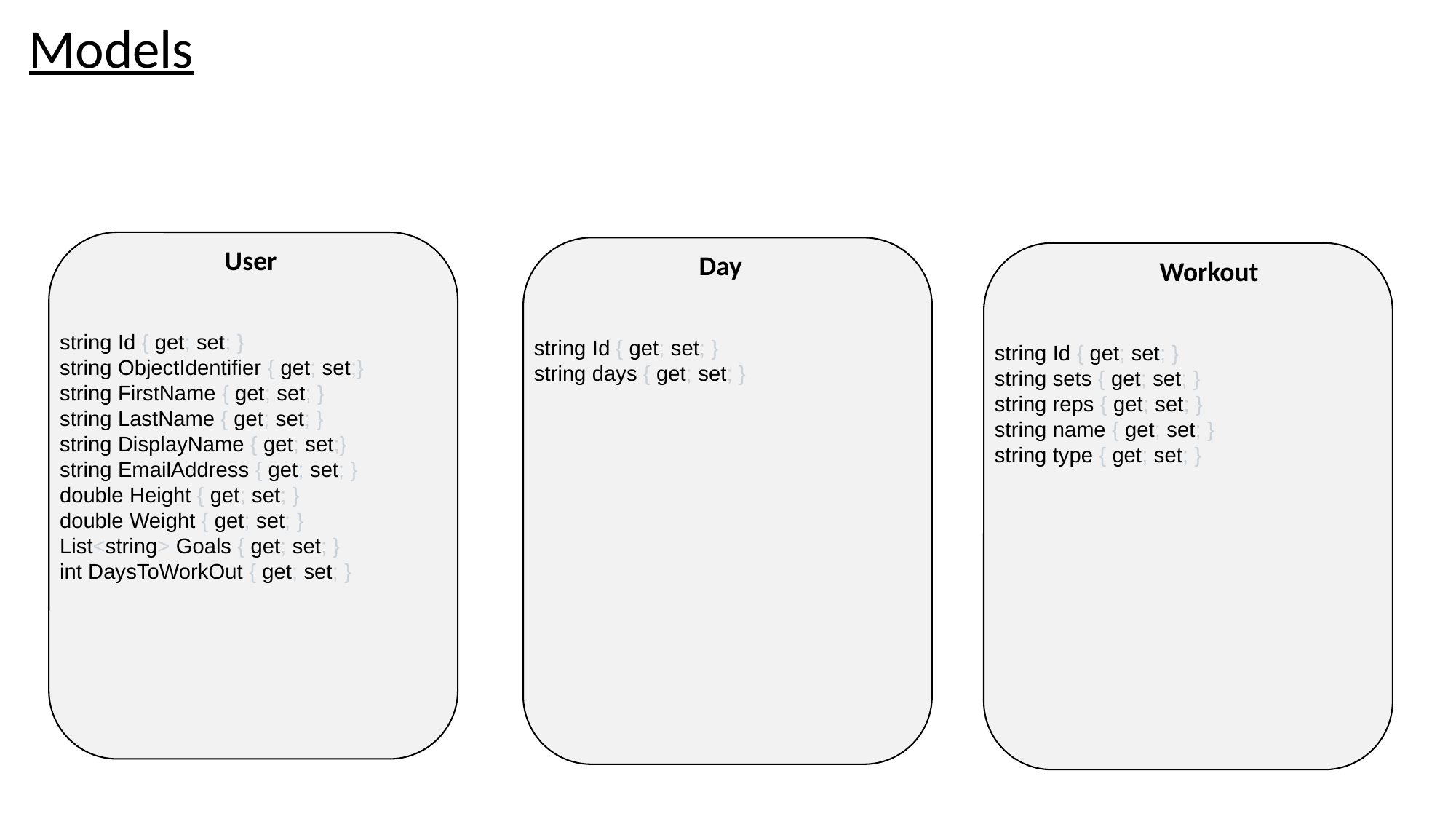

Models

User

Day

Workout
string Id { get; set; }
string ObjectIdentifier { get; set;}
string FirstName { get; set; }
string LastName { get; set; }
string DisplayName { get; set;}
string EmailAddress { get; set; }
double Height { get; set; }
double Weight { get; set; }
List<string> Goals { get; set; }
int DaysToWorkOut { get; set; }
string Id { get; set; }
string days { get; set; }
string Id { get; set; }
string sets { get; set; }
string reps { get; set; }
string name { get; set; }
string type { get; set; }